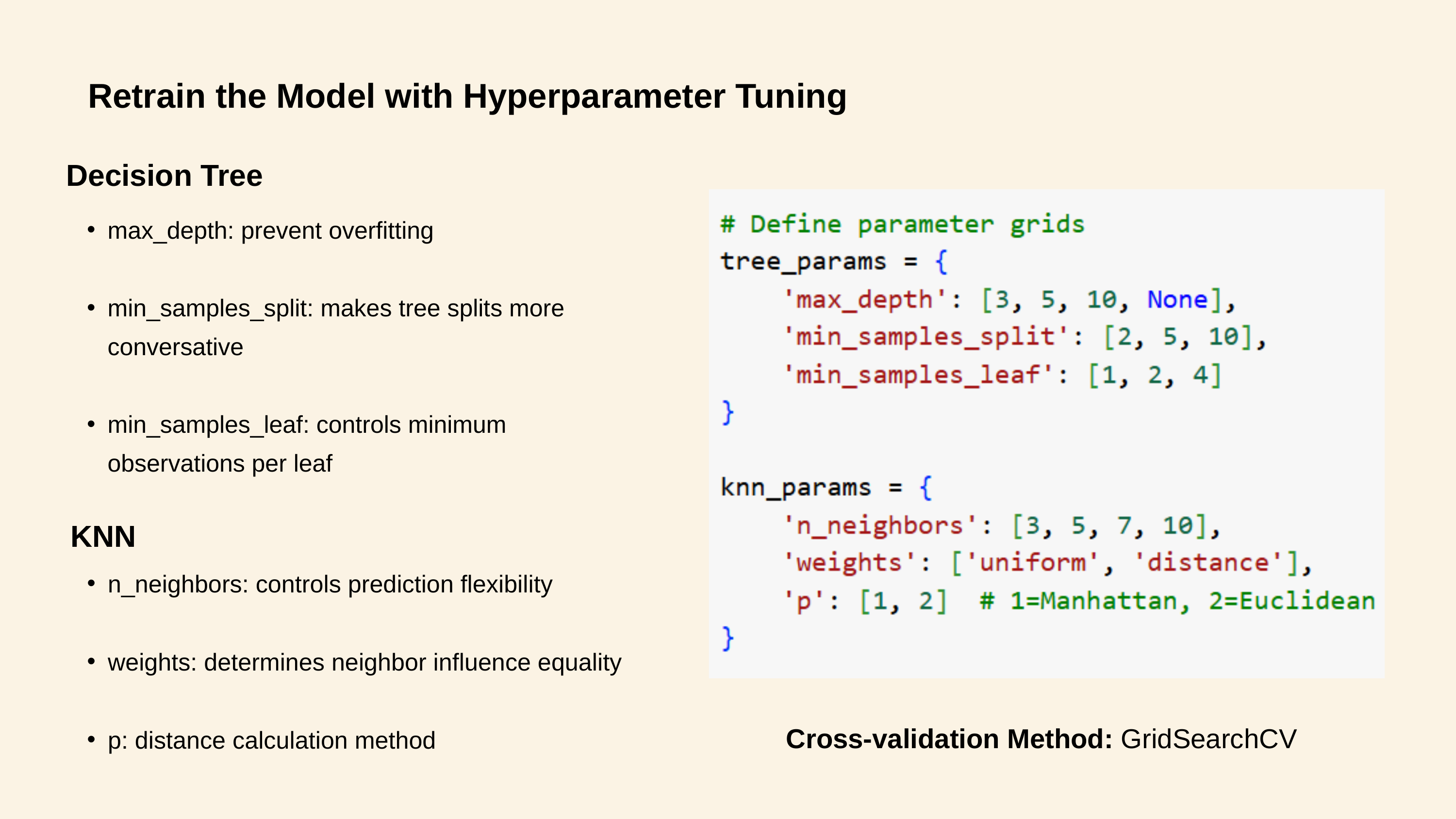

Retrain the Model with Hyperparameter Tuning
Decision Tree

max_depth: prevent overfitting

min_samples_split: makes tree splits more conversative

min_samples_leaf: controls minimum observations per leaf
KNN
n_neighbors: controls prediction flexibility

weights: determines neighbor influence equality

p: distance calculation method
Cross-validation Method: GridSearchCV